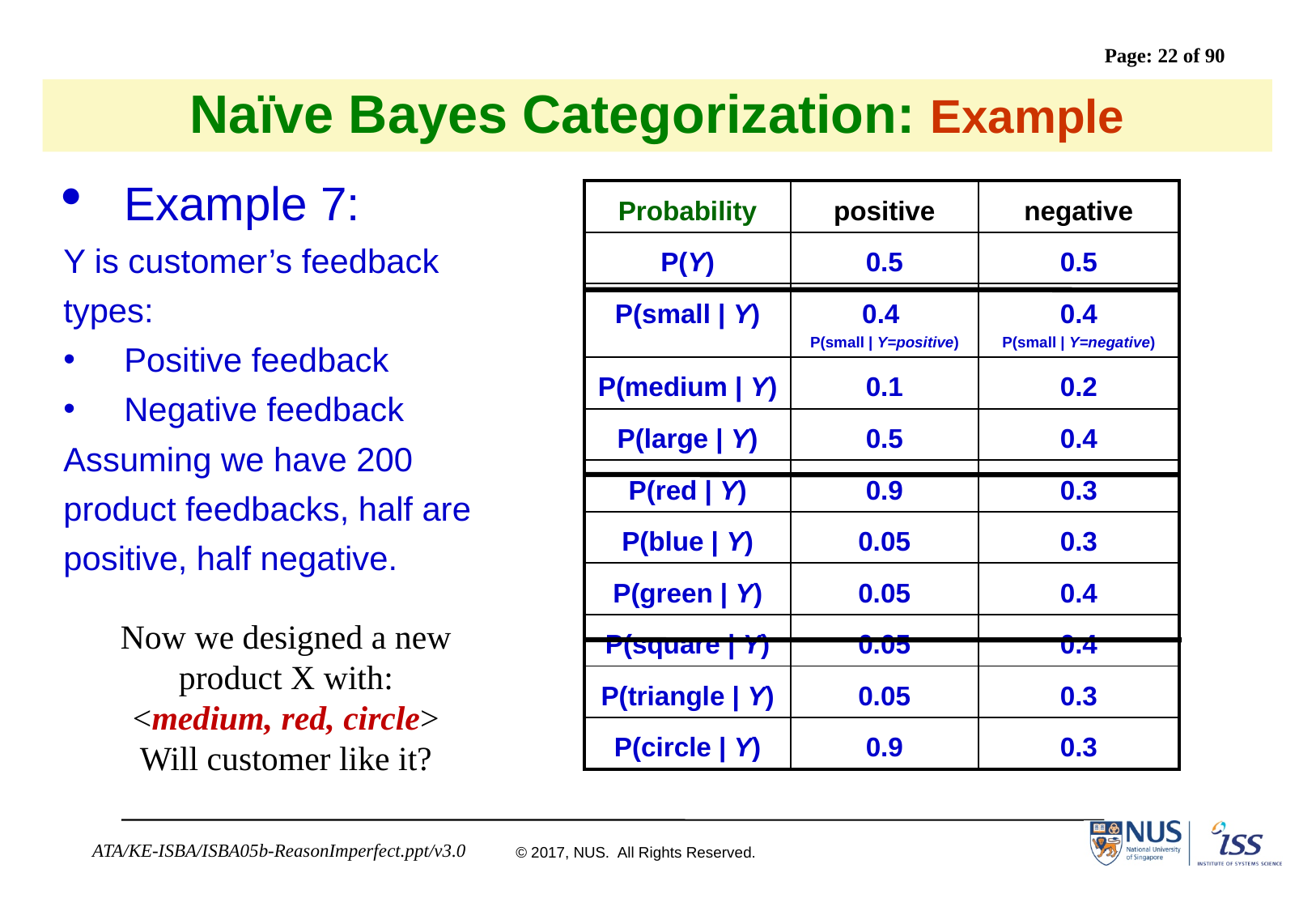

# Naïve Bayes Categorization: Example
Example 7:
Y is customer’s feedback
types:
Positive feedback
Negative feedback
Assuming we have 200
product feedbacks, half are
positive, half negative.

| Probability | positive | negative |
| --- | --- | --- |
| P(Y) | 0.5 | 0.5 |
| P(small | Y) | 0.4 P(small | Y=positive) | 0.4 P(small | Y=negative) |
| P(medium | Y) | 0.1 | 0.2 |
| P(large | Y) | 0.5 | 0.4 |
| P(red | Y) | 0.9 | 0.3 |
| P(blue | Y) | 0.05 | 0.3 |
| P(green | Y) | 0.05 | 0.4 |
| P(square | Y) | 0.05 | 0.4 |
| P(triangle | Y) | 0.05 | 0.3 |
| P(circle | Y) | 0.9 | 0.3 |

Now we designed a new product X with:
<medium, red, circle>
Will customer like it?